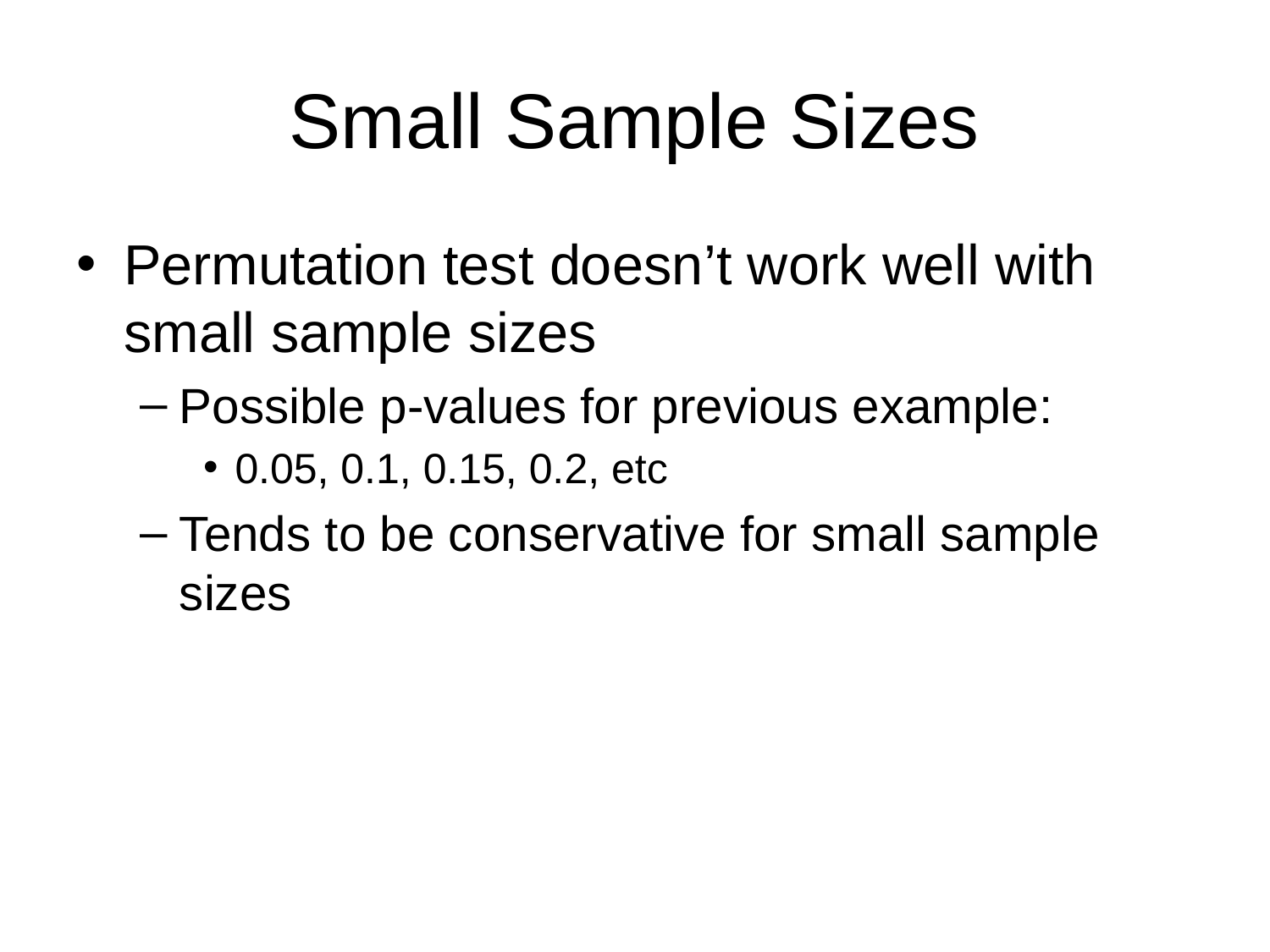

# Small Sample Sizes
Permutation test doesn’t work well with small sample sizes
Possible p-values for previous example:
0.05, 0.1, 0.15, 0.2, etc
Tends to be conservative for small sample sizes